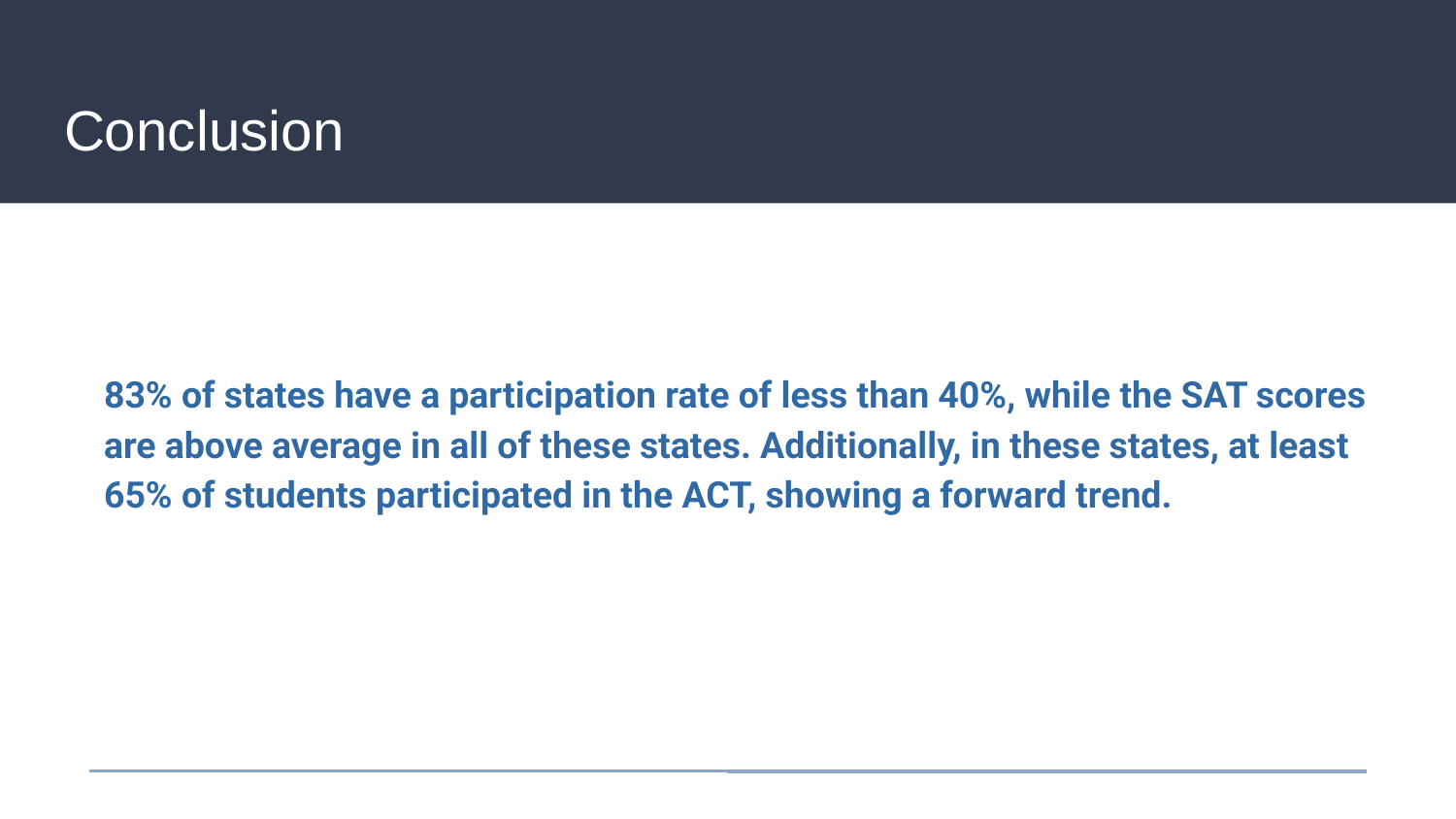

# Conclusion
83% of states have a participation rate of less than 40%, while the SAT scores are above average in all of these states. Additionally, in these states, at least 65% of students participated in the ACT, showing a forward trend.